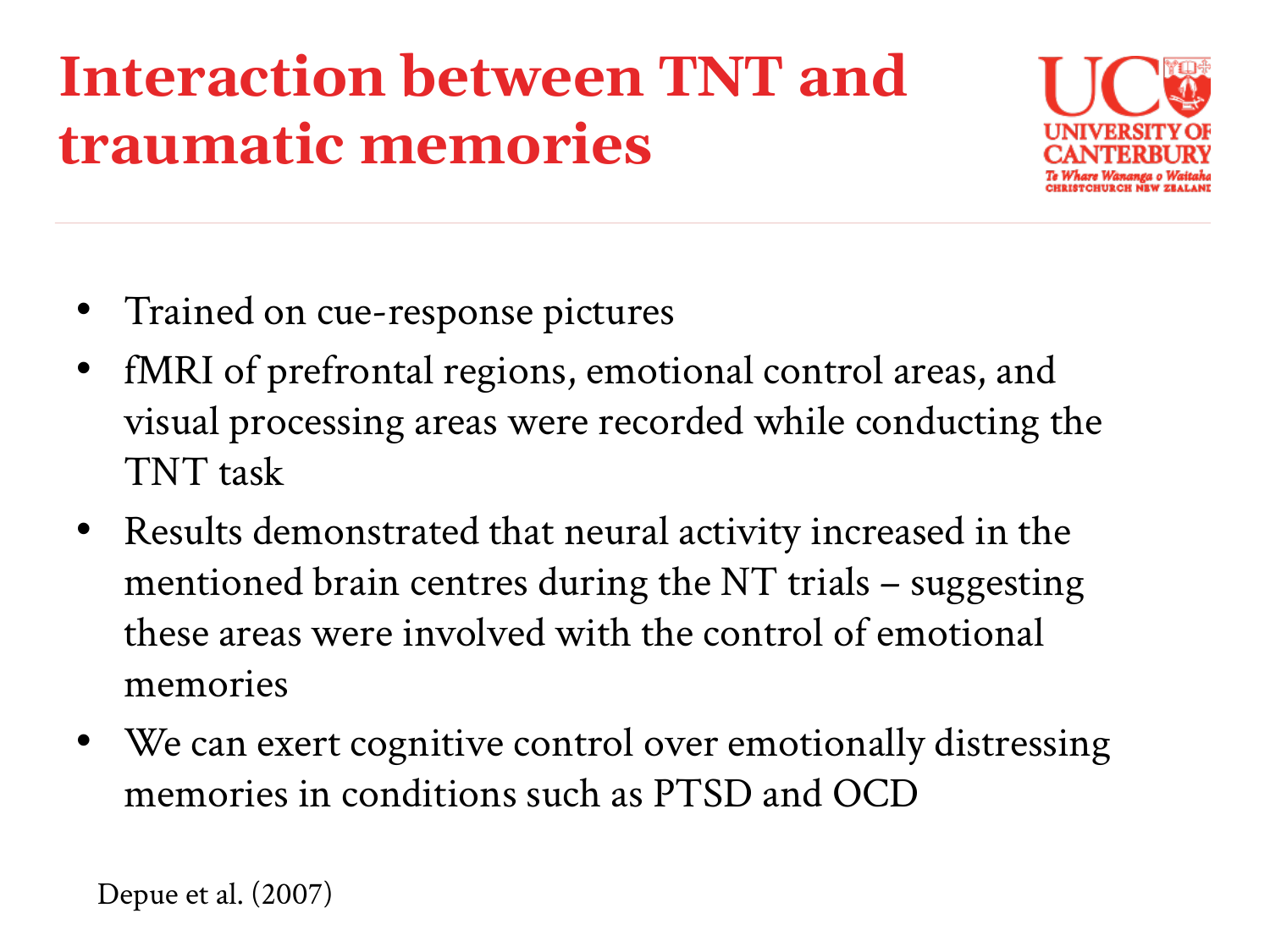

# Interaction between TNT and traumatic memories
Trained on cue-response pictures
fMRI of prefrontal regions, emotional control areas, and visual processing areas were recorded while conducting the TNT task
Results demonstrated that neural activity increased in the mentioned brain centres during the NT trials – suggesting these areas were involved with the control of emotional memories
We can exert cognitive control over emotionally distressing memories in conditions such as PTSD and OCD
Depue et al. (2007)